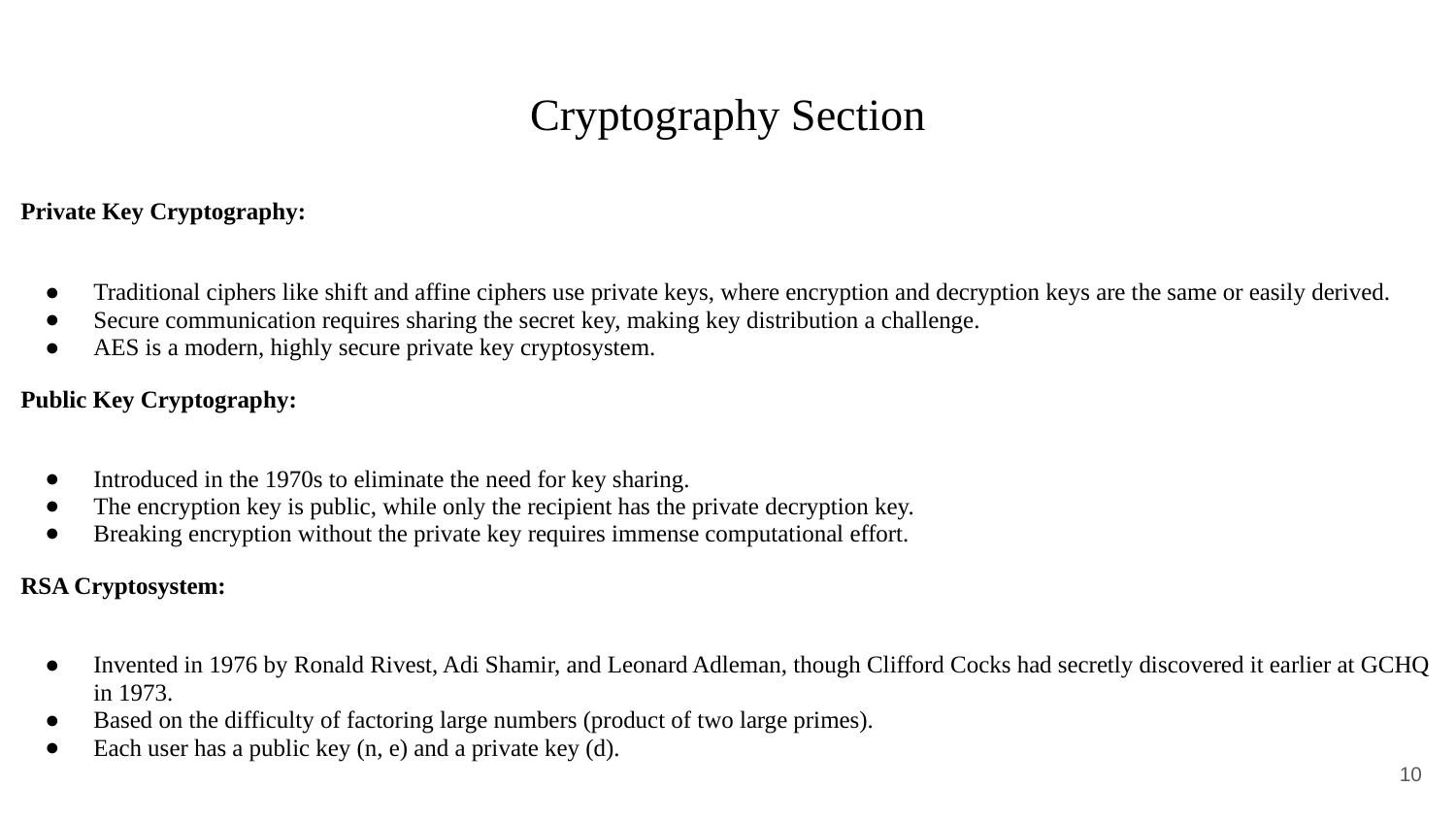

# Cryptography Section
Private Key Cryptography:
Traditional ciphers like shift and affine ciphers use private keys, where encryption and decryption keys are the same or easily derived.
Secure communication requires sharing the secret key, making key distribution a challenge.
AES is a modern, highly secure private key cryptosystem.
Public Key Cryptography:
Introduced in the 1970s to eliminate the need for key sharing.
The encryption key is public, while only the recipient has the private decryption key.
Breaking encryption without the private key requires immense computational effort.
RSA Cryptosystem:
Invented in 1976 by Ronald Rivest, Adi Shamir, and Leonard Adleman, though Clifford Cocks had secretly discovered it earlier at GCHQ in 1973.
Based on the difficulty of factoring large numbers (product of two large primes).
Each user has a public key (n, e) and a private key (d).

10